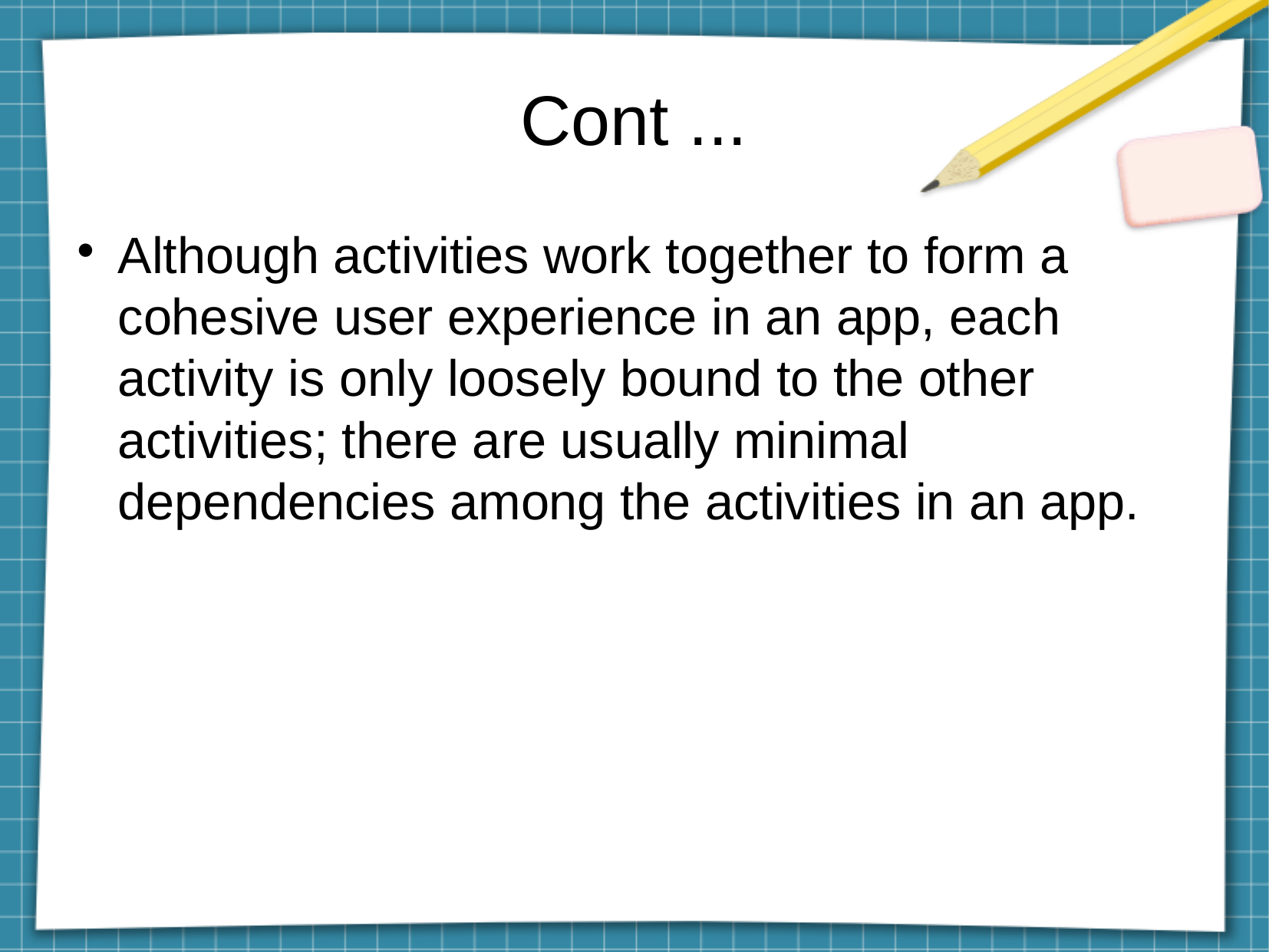

Cont ...
Although activities work together to form a cohesive user experience in an app, each activity is only loosely bound to the other activities; there are usually minimal dependencies among the activities in an app.